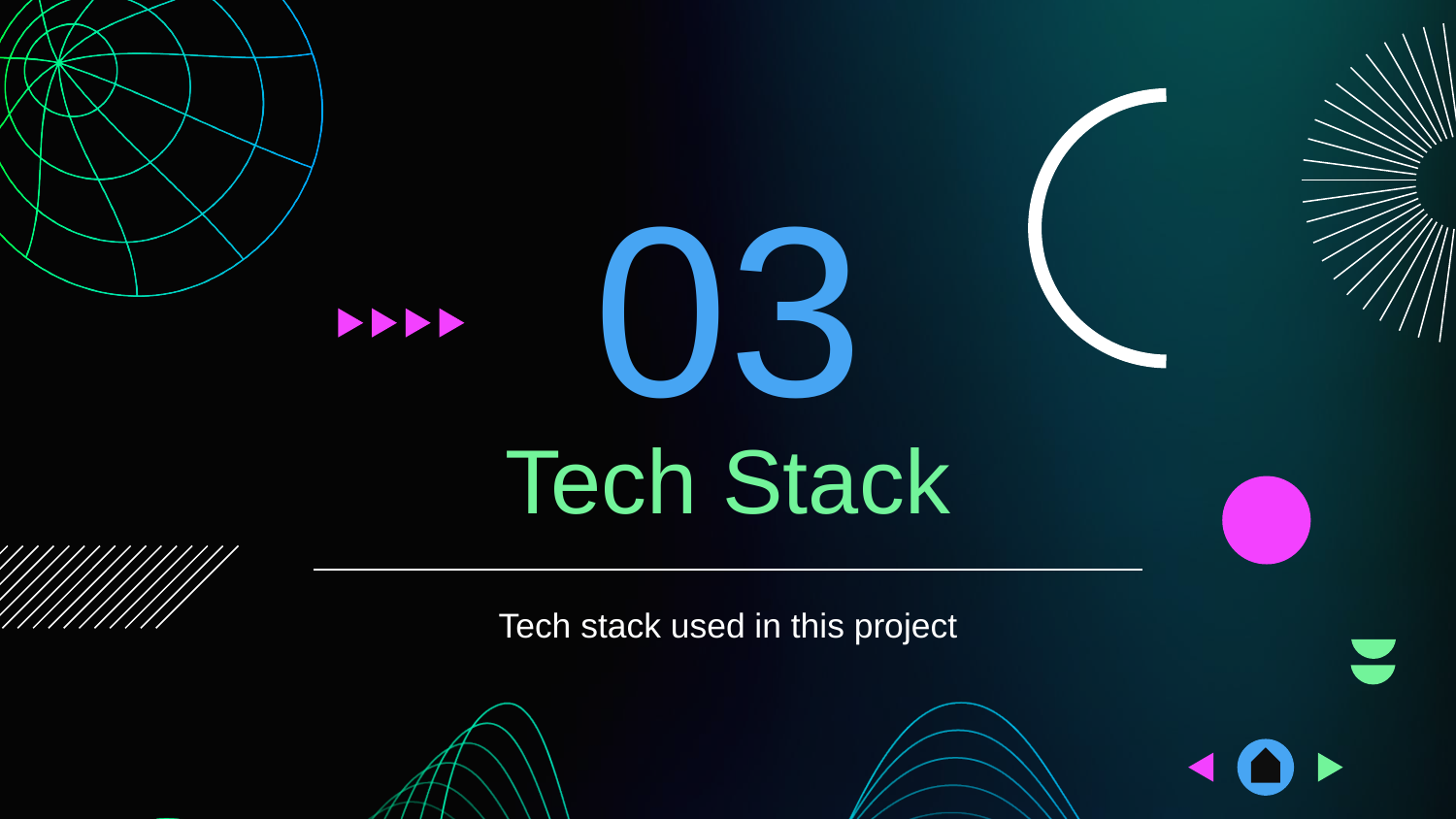

03

# Tech Stack

Tech stack used in this project